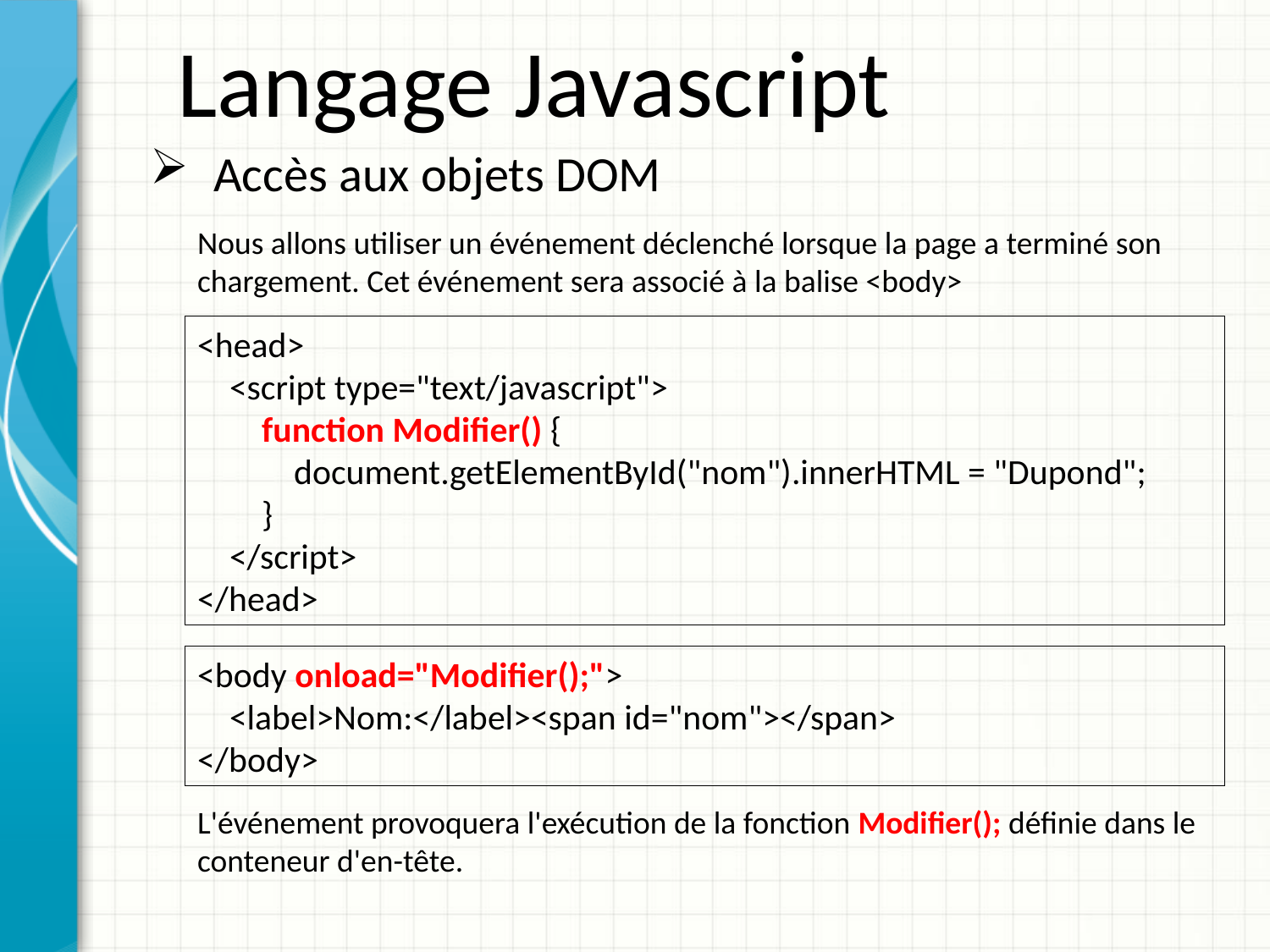

Langage Javascript
Accès aux objets DOM
Nous allons utiliser un événement déclenché lorsque la page a terminé son chargement. Cet événement sera associé à la balise <body>
<head>
    <script type="text/javascript">
        function Modifier() {
            document.getElementById("nom").innerHTML = "Dupond";
        }
    </script>
</head>
<body onload="Modifier();">
    <label>Nom:</label><span id="nom"></span>
</body>
L'événement provoquera l'exécution de la fonction Modifier(); définie dans le conteneur d'en-tête.